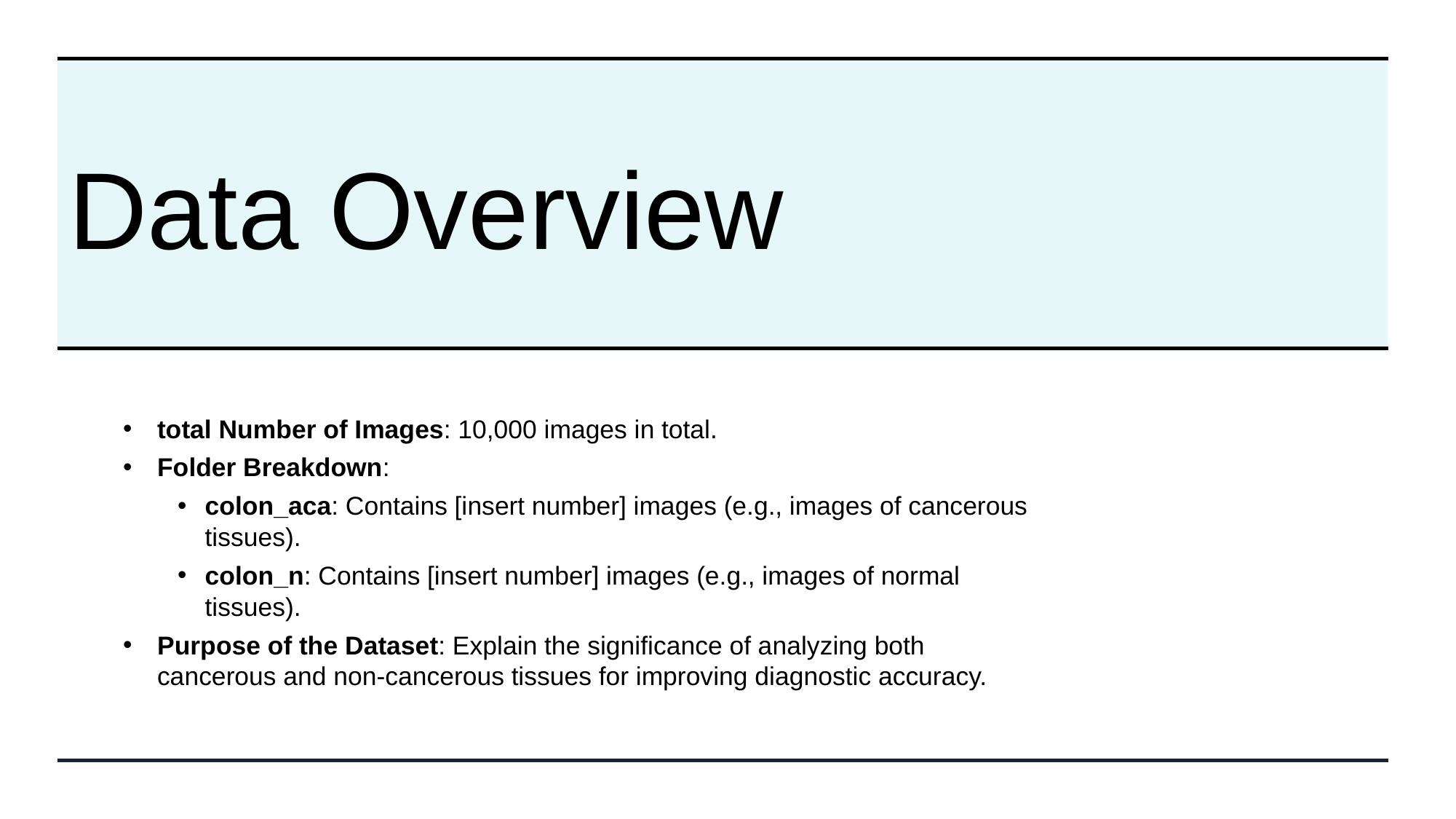

# Data Overview
total Number of Images: 10,000 images in total.
Folder Breakdown:
colon_aca: Contains [insert number] images (e.g., images of cancerous tissues).
colon_n: Contains [insert number] images (e.g., images of normal tissues).
Purpose of the Dataset: Explain the significance of analyzing both cancerous and non-cancerous tissues for improving diagnostic accuracy.